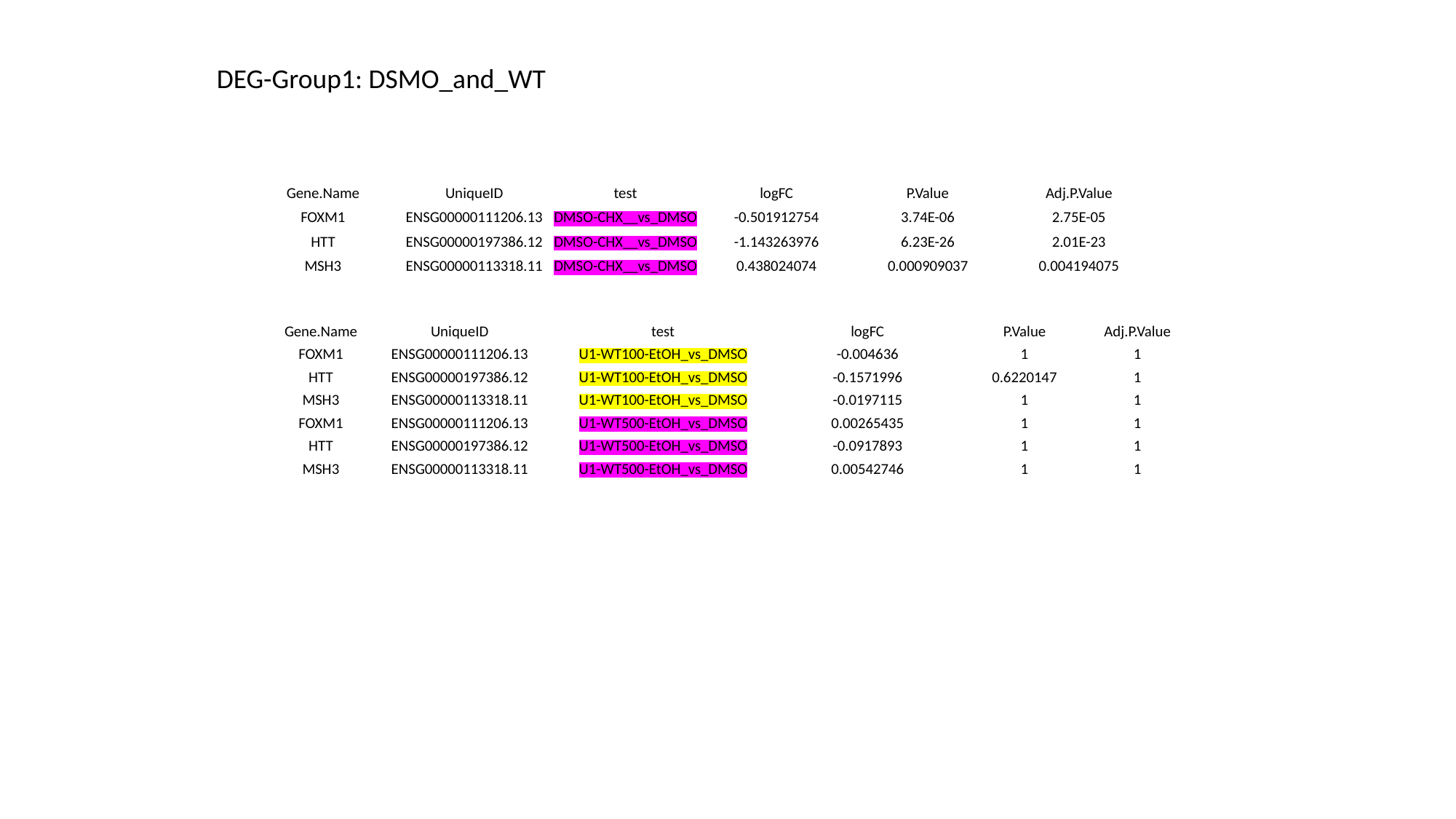

DEG-Group1: DSMO_and_WT
| Gene.Name | UniqueID | test | logFC | P.Value | Adj.P.Value |
| --- | --- | --- | --- | --- | --- |
| FOXM1 | ENSG00000111206.13 | DMSO-CHX\_\_vs\_DMSO | -0.501912754 | 3.74E-06 | 2.75E-05 |
| HTT | ENSG00000197386.12 | DMSO-CHX\_\_vs\_DMSO | -1.143263976 | 6.23E-26 | 2.01E-23 |
| MSH3 | ENSG00000113318.11 | DMSO-CHX\_\_vs\_DMSO | 0.438024074 | 0.000909037 | 0.004194075 |
| Gene.Name | UniqueID | test | logFC | P.Value | Adj.P.Value |
| --- | --- | --- | --- | --- | --- |
| FOXM1 | ENSG00000111206.13 | U1-WT100-EtOH\_vs\_DMSO | -0.004636 | 1 | 1 |
| HTT | ENSG00000197386.12 | U1-WT100-EtOH\_vs\_DMSO | -0.1571996 | 0.6220147 | 1 |
| MSH3 | ENSG00000113318.11 | U1-WT100-EtOH\_vs\_DMSO | -0.0197115 | 1 | 1 |
| FOXM1 | ENSG00000111206.13 | U1-WT500-EtOH\_vs\_DMSO | 0.00265435 | 1 | 1 |
| HTT | ENSG00000197386.12 | U1-WT500-EtOH\_vs\_DMSO | -0.0917893 | 1 | 1 |
| MSH3 | ENSG00000113318.11 | U1-WT500-EtOH\_vs\_DMSO | 0.00542746 | 1 | 1 |